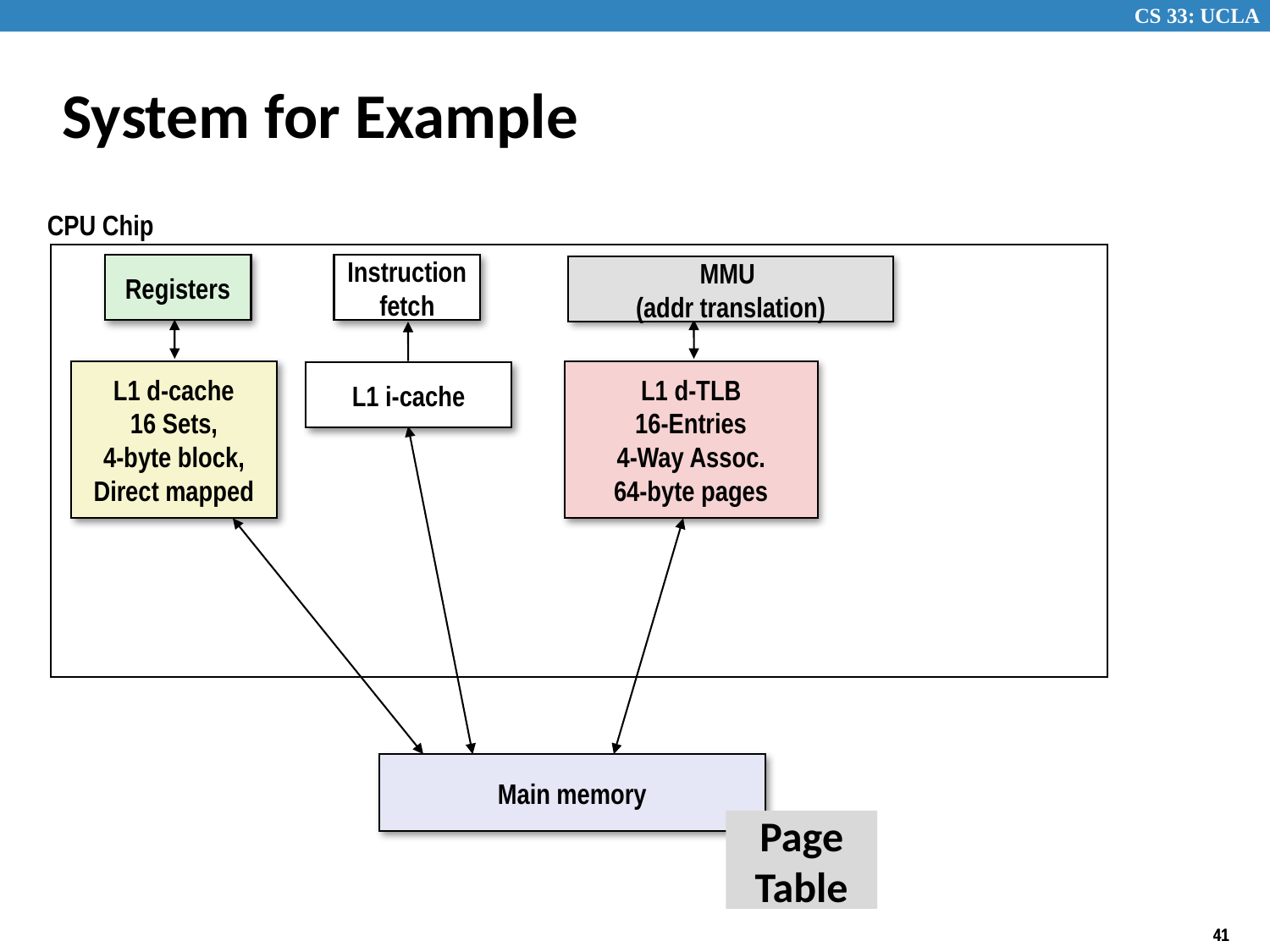

# System for Example
CPU Chip

Registers
Instruction
fetch
MMU
(addr translation)

L1 d-cache
16 Sets,
4-byte block,
Direct mapped
L1 d-TLB
16-Entries
4-Way Assoc.
64-byte pages
L1 i-cache

Main memory
Page
Table